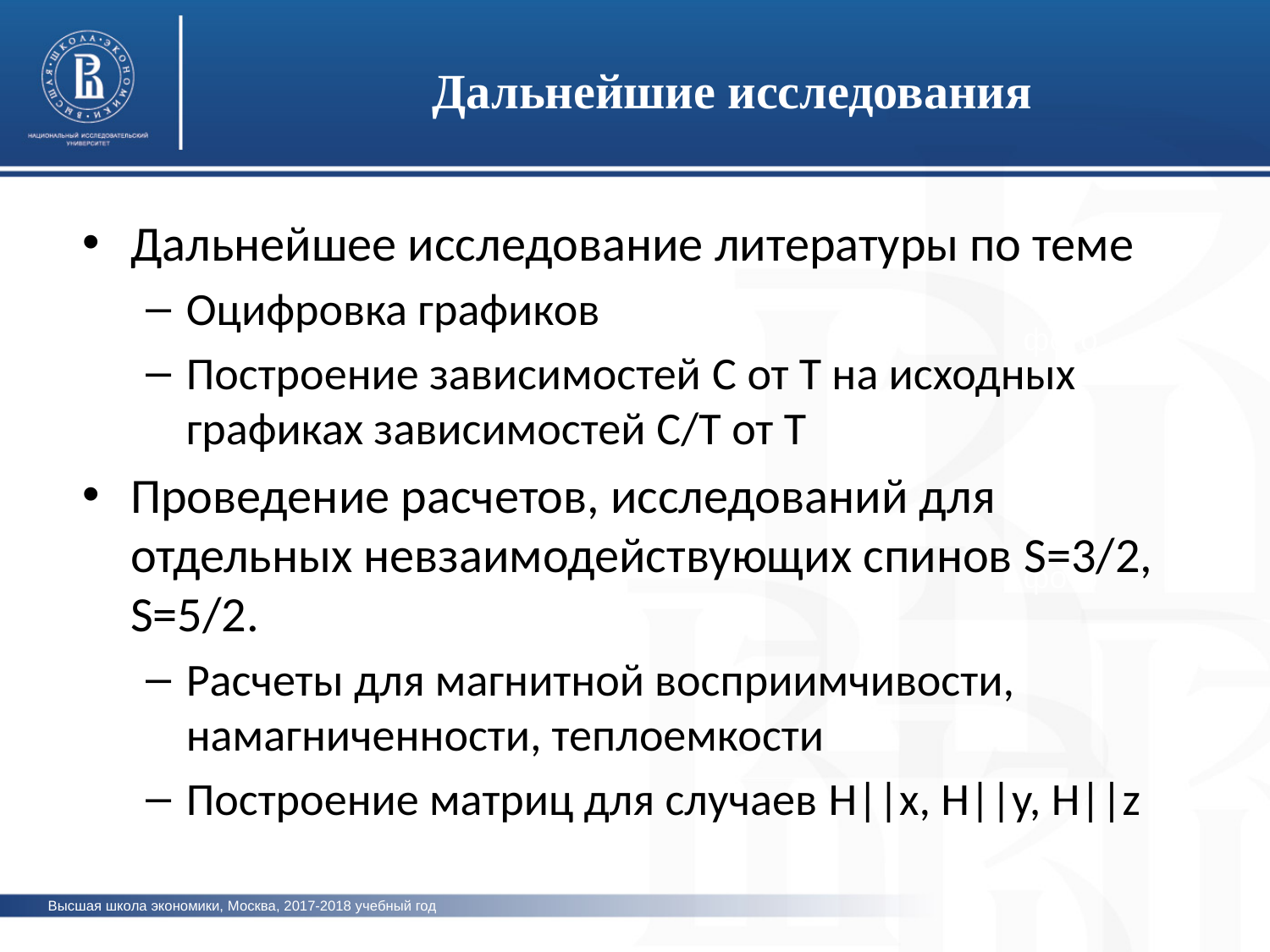

Дальнейшие исследования
Дальнейшее исследование литературы по теме
Оцифровка графиков
Построение зависимостей C от T на исходных графиках зависимостей C/T от T
Проведение расчетов, исследований для отдельных невзаимодействующих спинов S=3/2, S=5/2.
Расчеты для магнитной восприимчивости, намагниченности, теплоемкости
Построение матриц для случаев H||x, H||y, H||z

фото
фото
фото
Высшая школа экономики, Москва, 2017-2018 учебный год